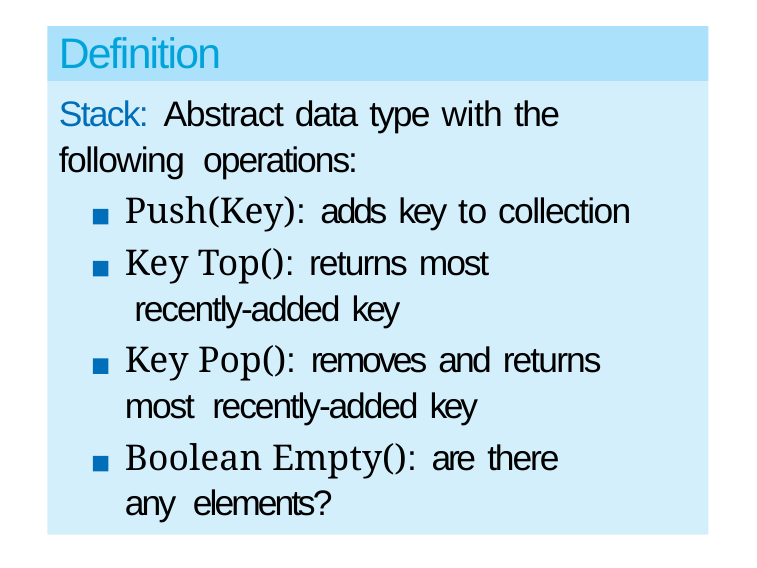

# Definition

Stack: Abstract data type with the following  operations:
Push(Key): adds key to collection
Key Top(): returns most  recently-added key
Key Pop(): removes and returns most  recently-added key
Boolean Empty(): are there any  elements?